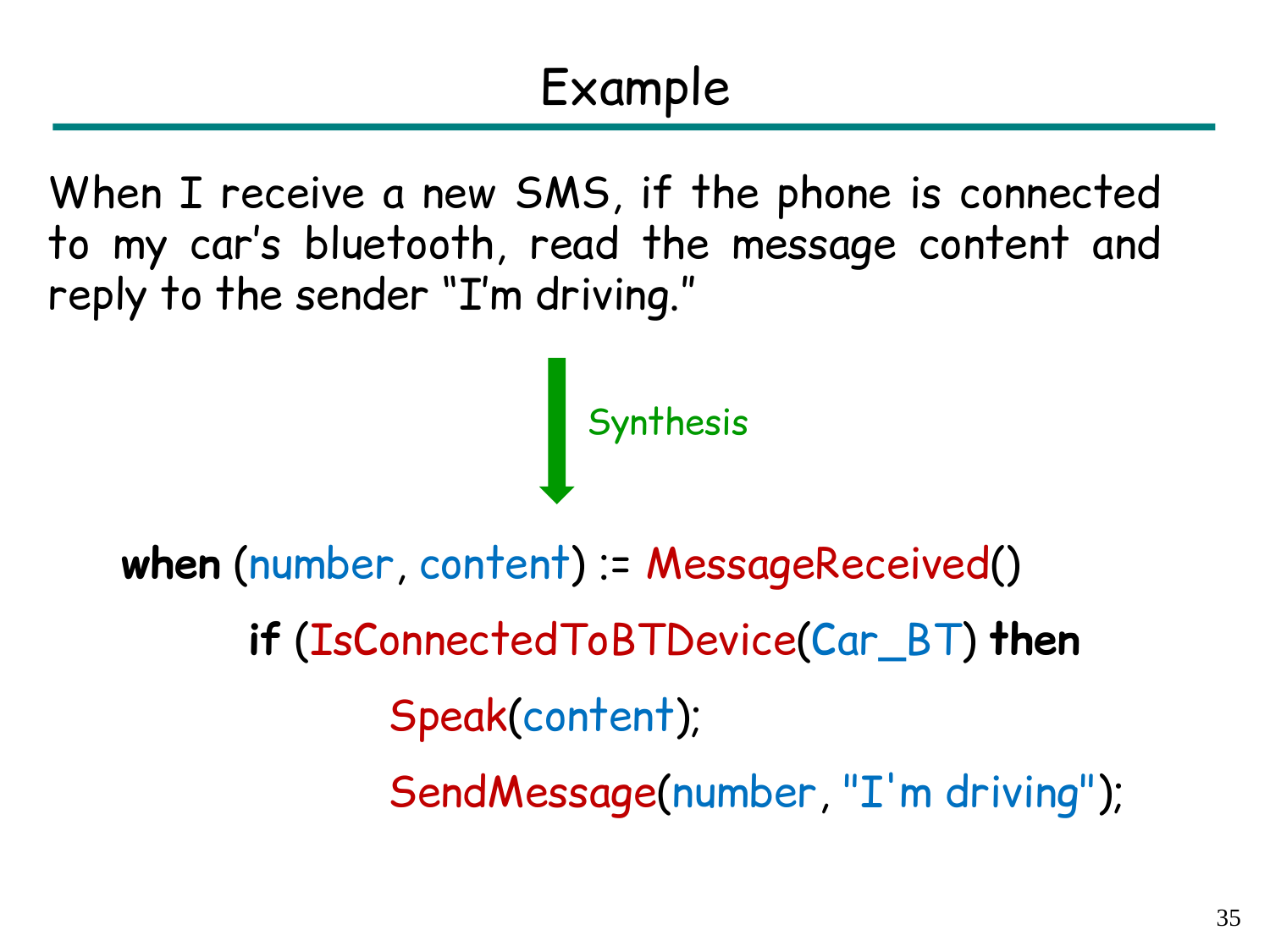

# Example
When I receive a new SMS, if the phone is connected to my car’s bluetooth, read the message content and reply to the sender “I’m driving.”

Synthesis
when (number, content) := MessageReceived()
	if (IsConnectedToBTDevice(Car_BT) then
                     Speak(content);
                     SendMessage(number, "I'm driving");
35